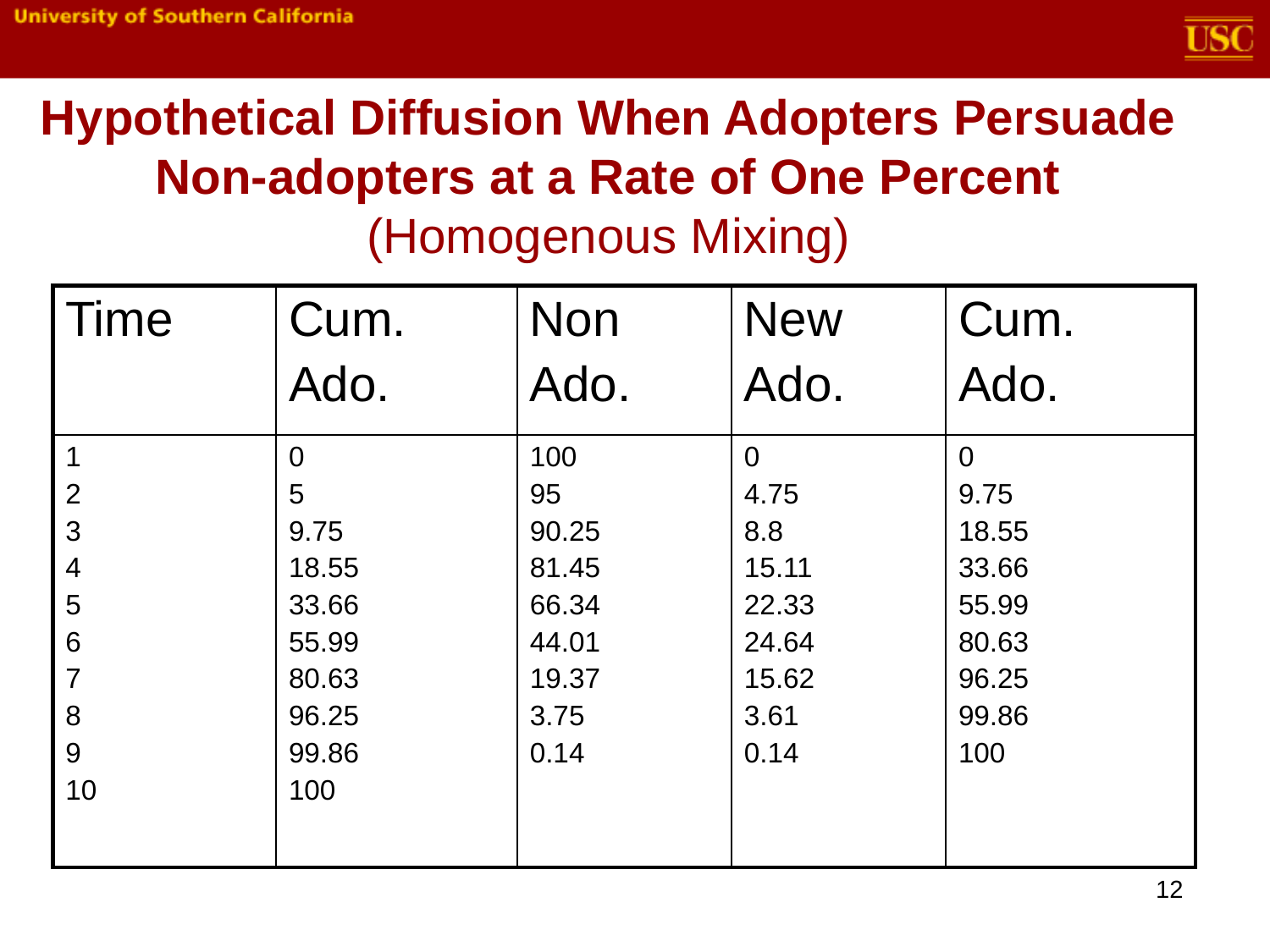

Hypothetical Diffusion When Adopters Persuade Non-adopters at a Rate of One Percent
(Homogenous Mixing)
| Time | Cum. Ado. | Non Ado. | New Ado. | Cum. Ado. |
| --- | --- | --- | --- | --- |
| 1 2 3 4 5 6 7 8 9 10 | 0 5 9.75 18.55 33.66 55.99 80.63 96.25 99.86 100 | 100 95 90.25 81.45 66.34 44.01 19.37 3.75 0.14 | 0 4.75 8.8 15.11 22.33 24.64 15.62 3.61 0.14 | 0 9.75 18.55 33.66 55.99 80.63 96.25 99.86 100 |

12